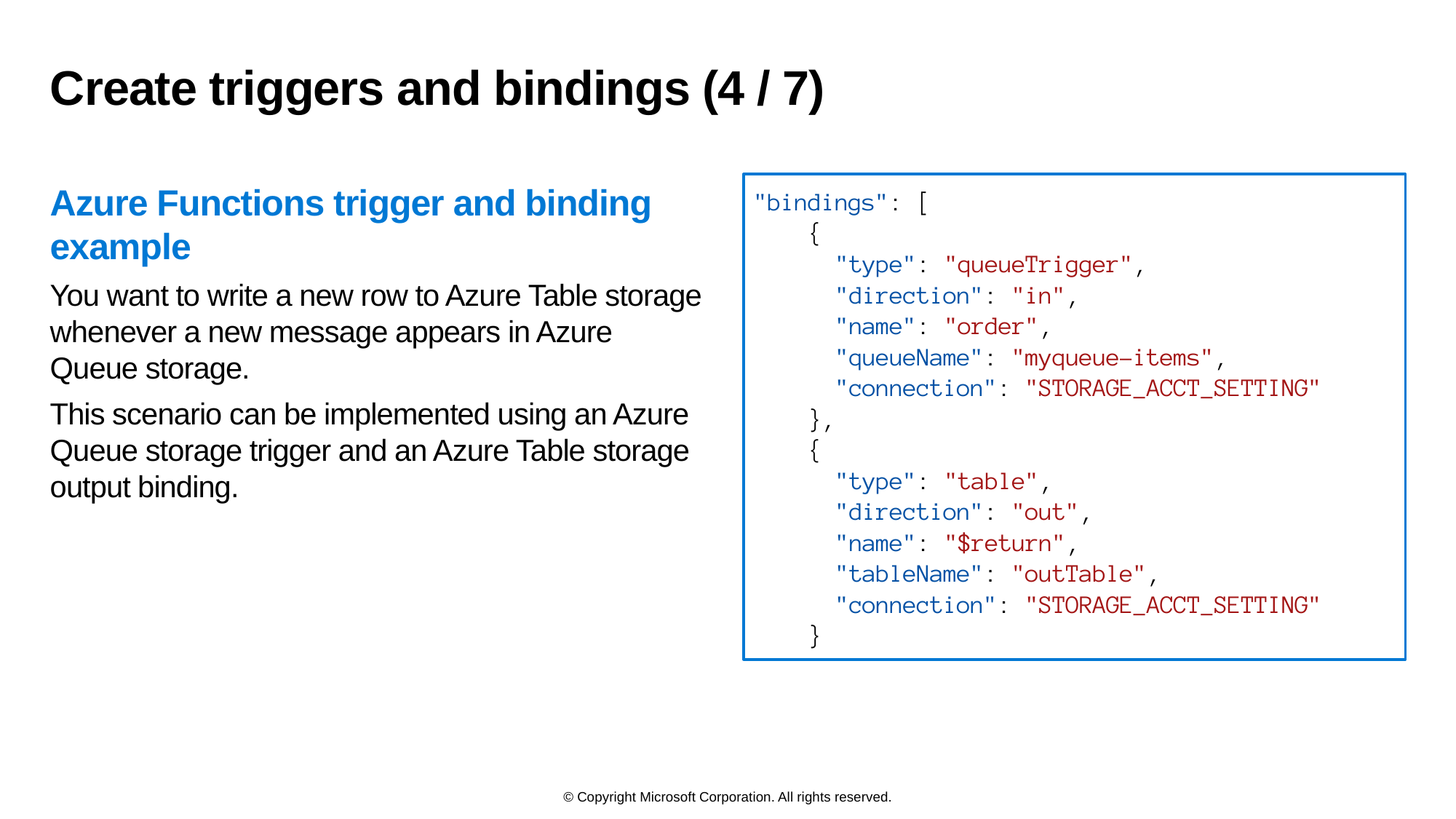

# Create triggers and bindings (4 / 7)
Azure Functions trigger and binding example
You want to write a new row to Azure Table storage whenever a new message appears in Azure Queue storage.
This scenario can be implemented using an Azure Queue storage trigger and an Azure Table storage output binding.
"bindings": [
    {
      "type": "queueTrigger",
      "direction": "in",
      "name": "order",
      "queueName": "myqueue-items",
      "connection": "STORAGE_ACCT_SETTING"
    },
    {
      "type": "table",
      "direction": "out",
      "name": "$return",
      "tableName": "outTable",
      "connection": "STORAGE_ACCT_SETTING"
    }